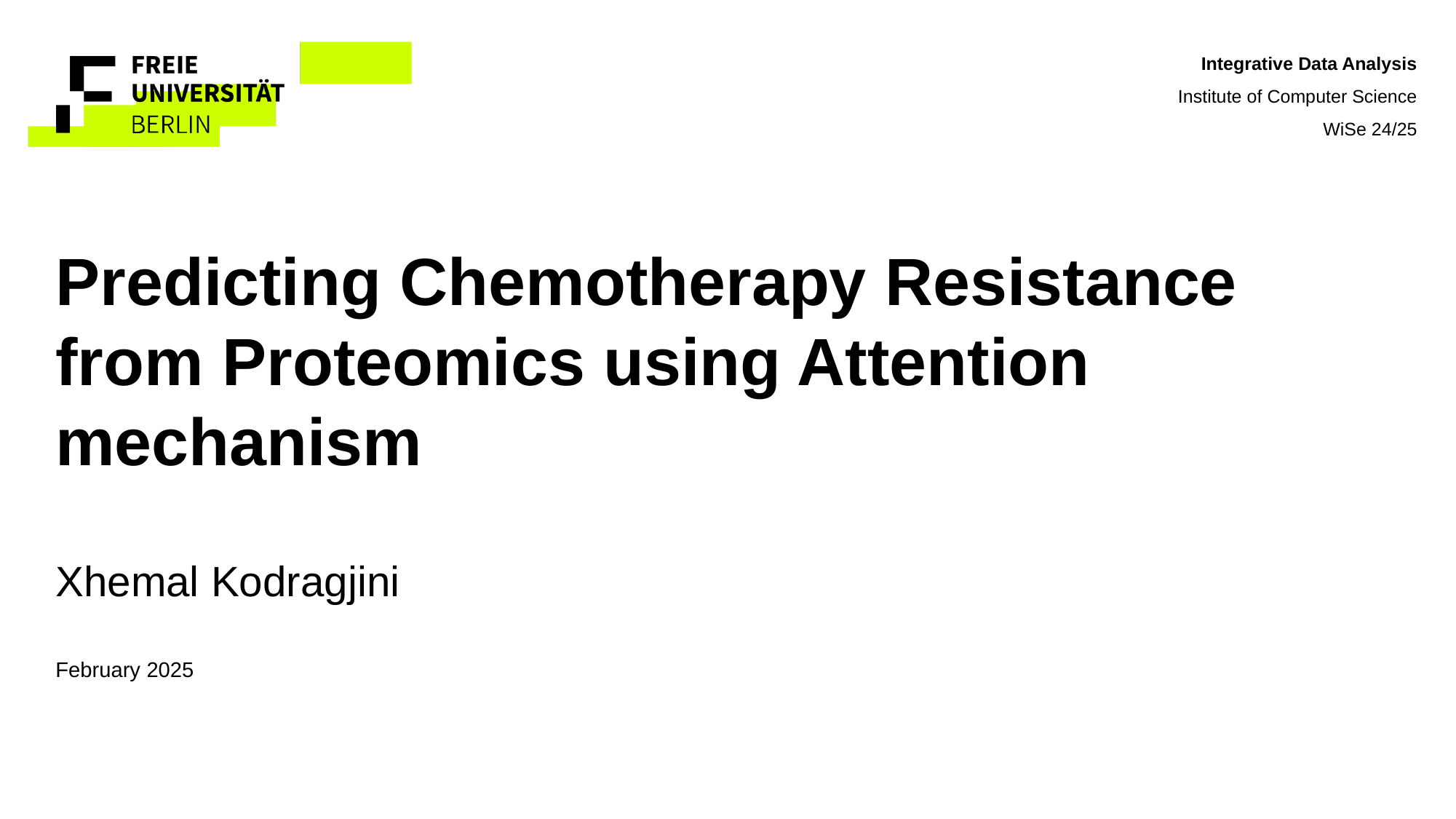

Integrative Data Analysis
Institute of Computer Science
WiSe 24/25
# Predicting Chemotherapy Resistance from Proteomics using Attention mechanism
Xhemal Kodragjini

February 2025